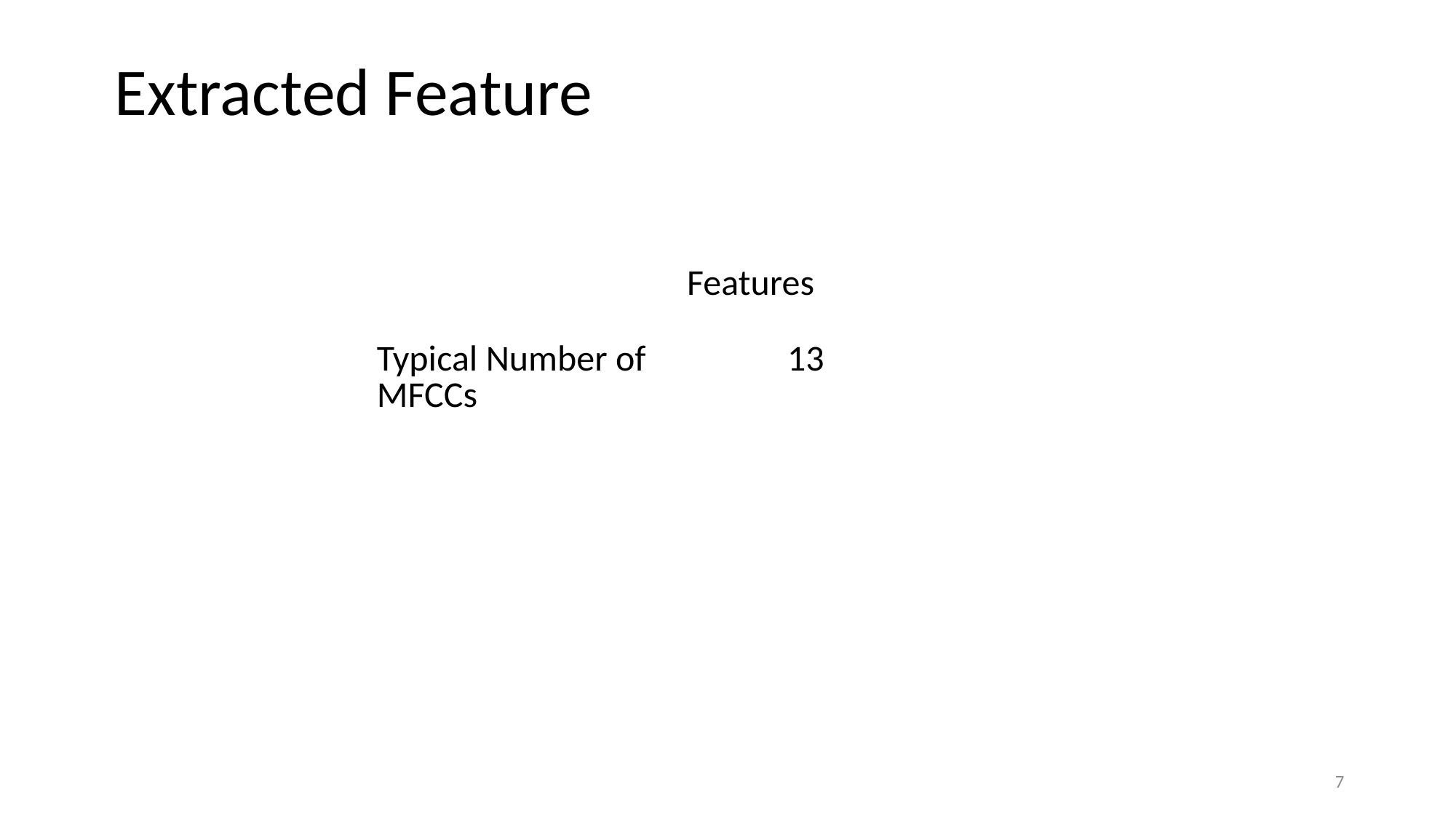

# Extracted Feature
|  | Features |
| --- | --- |
| Typical Number of MFCCs | 13 |
7